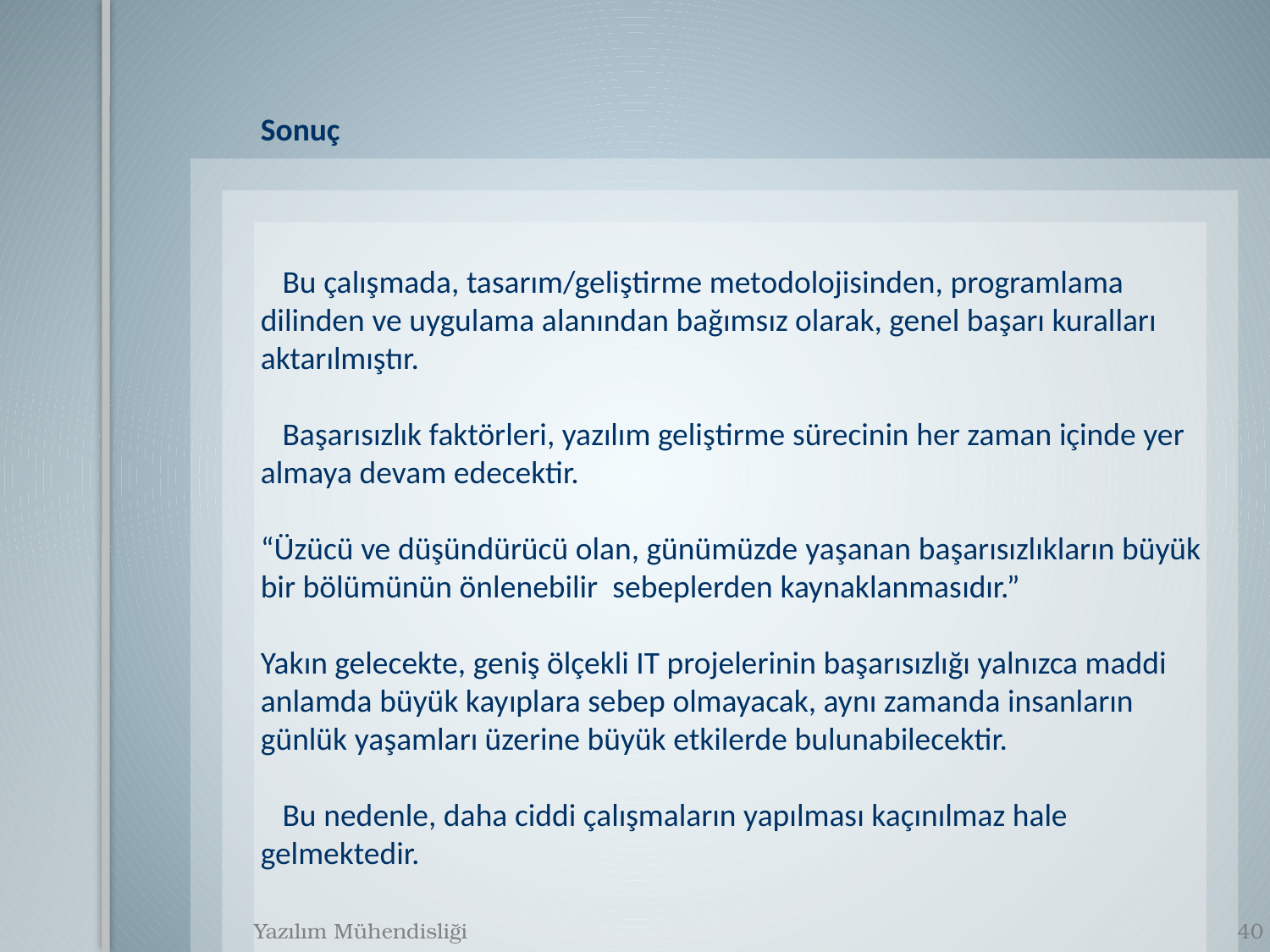

Sonuç

   Bu çalışmada, tasarım/geliştirme metodolojisinden, programlama dilinden ve uygulama alanından bağımsız olarak, genel başarı kuralları aktarılmıştır.

   Başarısızlık faktörleri, yazılım geliştirme sürecinin her zaman içinde yer almaya devam edecektir.

“Üzücü ve düşündürücü olan, günümüzde yaşanan başarısızlıkların büyük bir bölümünün önlenebilir  sebeplerden kaynaklanmasıdır.”

Yakın gelecekte, geniş ölçekli IT projelerinin başarısızlığı yalnızca maddi anlamda büyük kayıplara sebep olmayacak, aynı zamanda insanların günlük yaşamları üzerine büyük etkilerde bulunabilecektir.

   Bu nedenle, daha ciddi çalışmaların yapılması kaçınılmaz hale gelmektedir.

Yazılım Mühendisliği
40